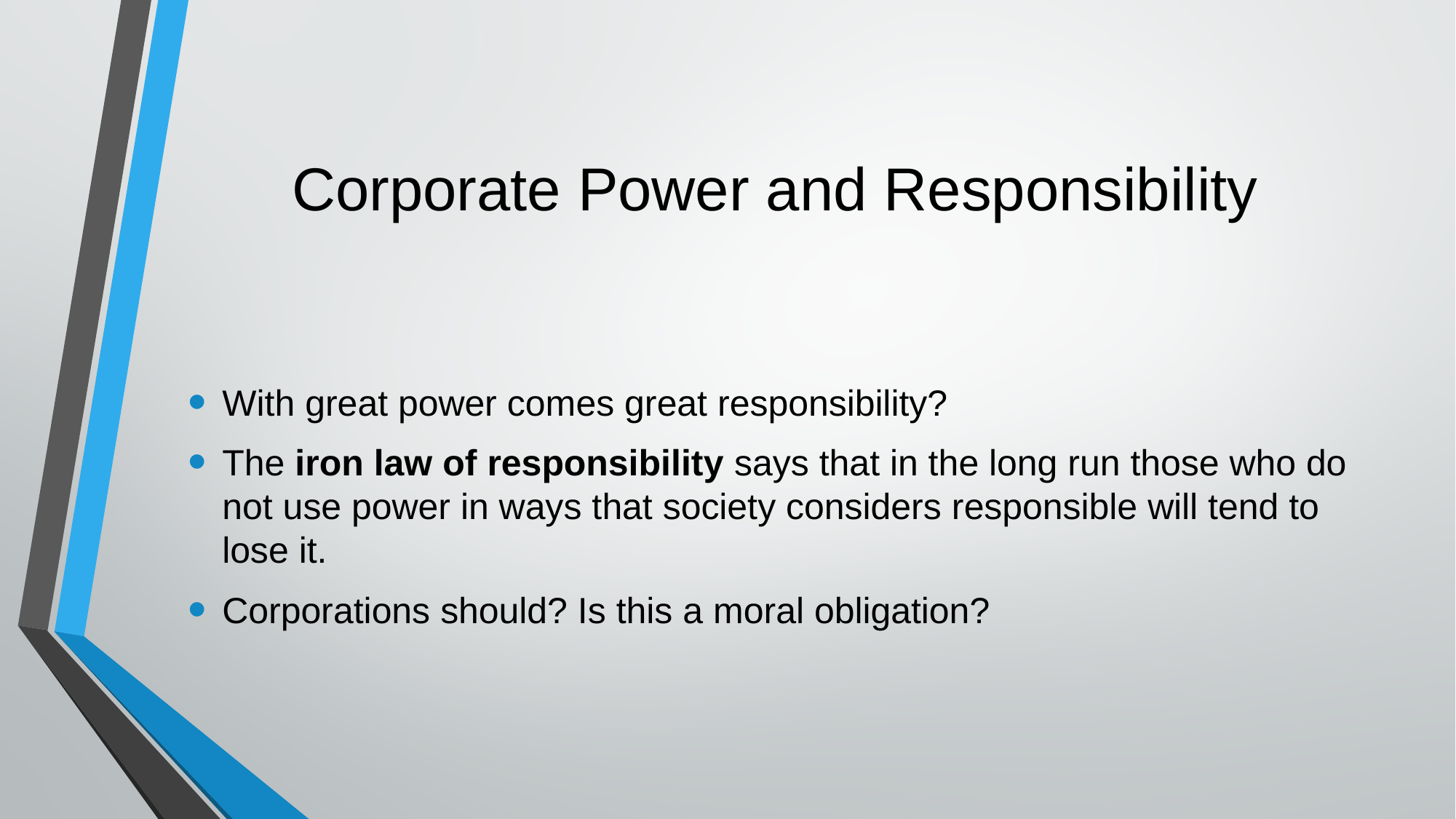

# Corporate Power and Responsibility
With great power comes great responsibility?
The iron law of responsibility says that in the long run those who do not use power in ways that society considers responsible will tend to lose it.
Corporations should? Is this a moral obligation?